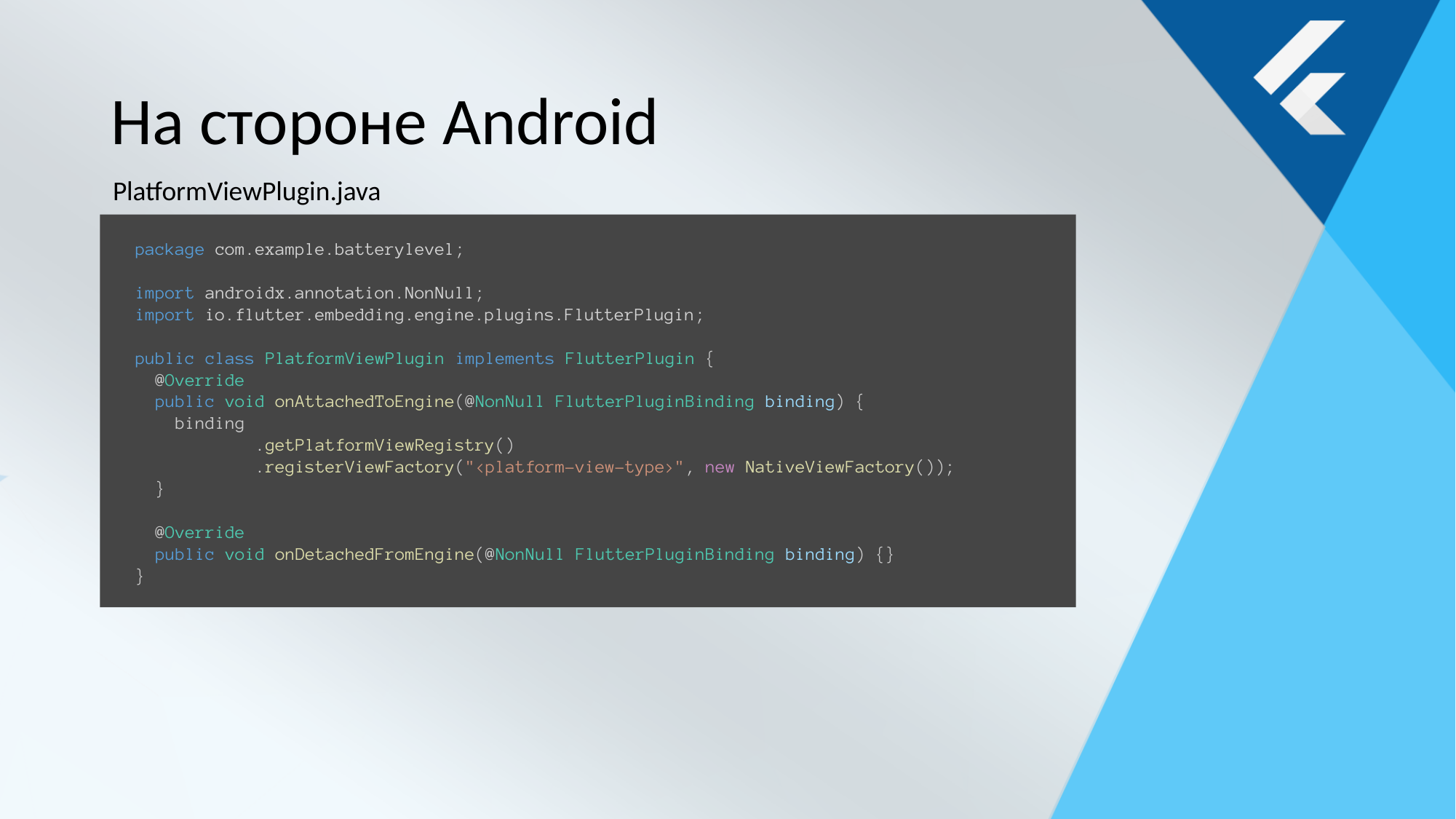

# На стороне Android
PlatformViewPlugin.java

package com.example.batterylevel;
import androidx.annotation.NonNull;
import io.flutter.embedding.engine.plugins.FlutterPlugin;
public class PlatformViewPlugin implements FlutterPlugin {
  @Override
  public void onAttachedToEngine(@NonNull FlutterPluginBinding binding) {
    binding
            .getPlatformViewRegistry()
            .registerViewFactory("<platform-view-type>", new NativeViewFactory());
  }
  @Override
  public void onDetachedFromEngine(@NonNull FlutterPluginBinding binding) {}
}